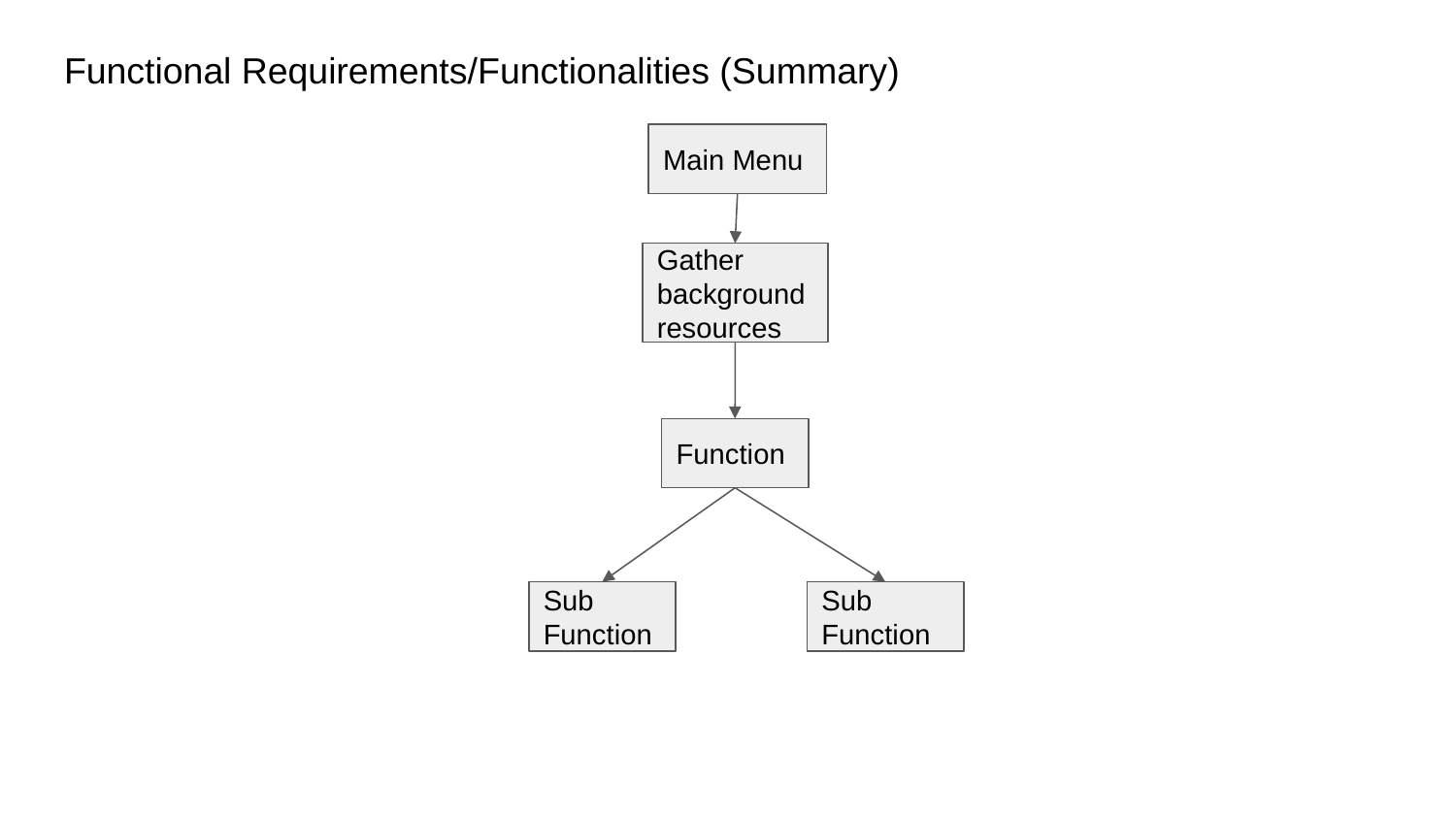

# Functional Requirements/Functionalities (Summary)
Main Menu
Gather background resources
Function
Sub Function
Sub Function